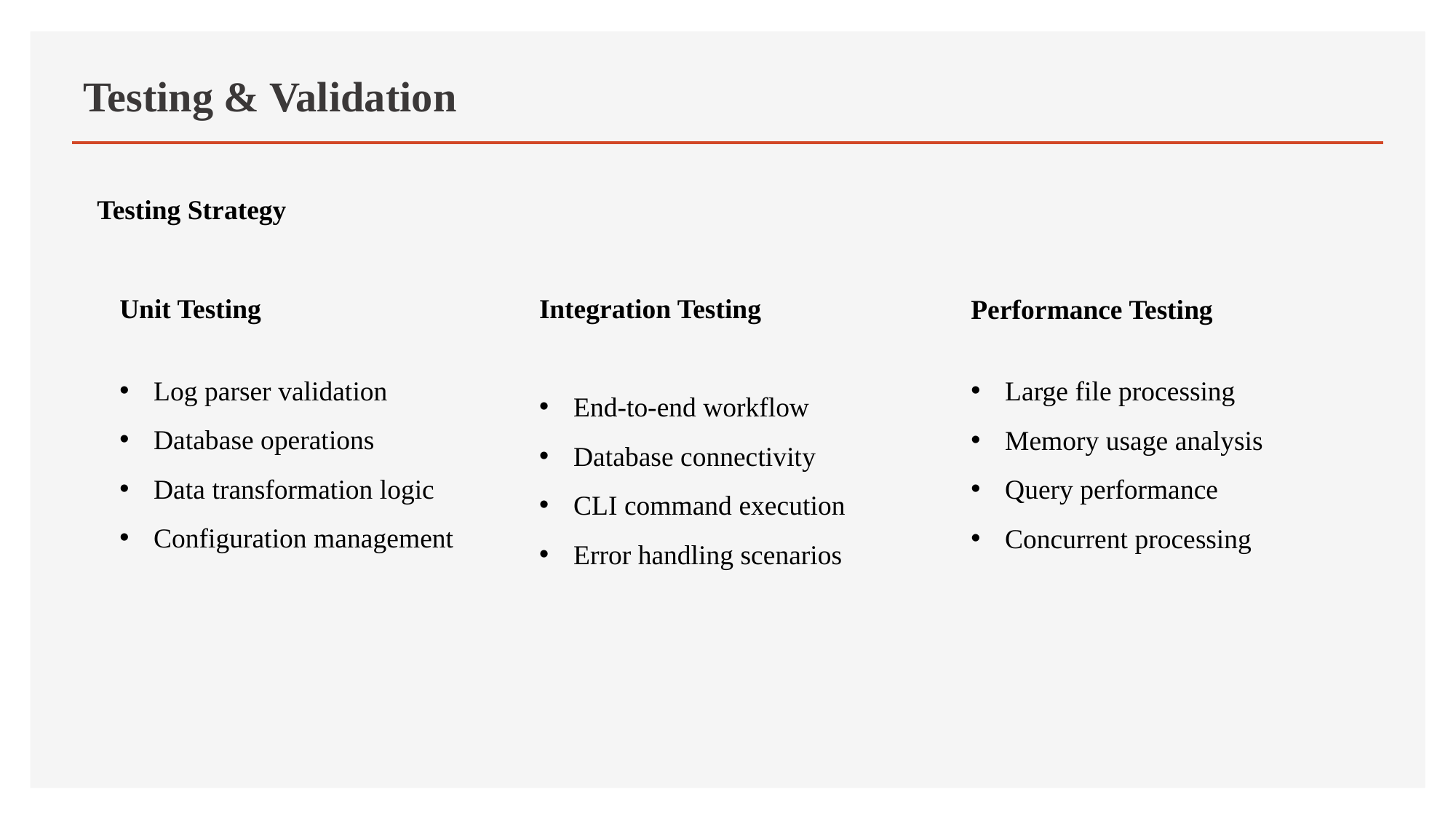

# Testing & Validation
Testing Strategy

Integration Testing

End-to-end workflow
Database connectivity
CLI command execution
Error handling scenarios
Unit Testing

Log parser validation
Database operations
Data transformation logic
Configuration management

Performance Testing

Large file processing
Memory usage analysis
Query performance
Concurrent processing